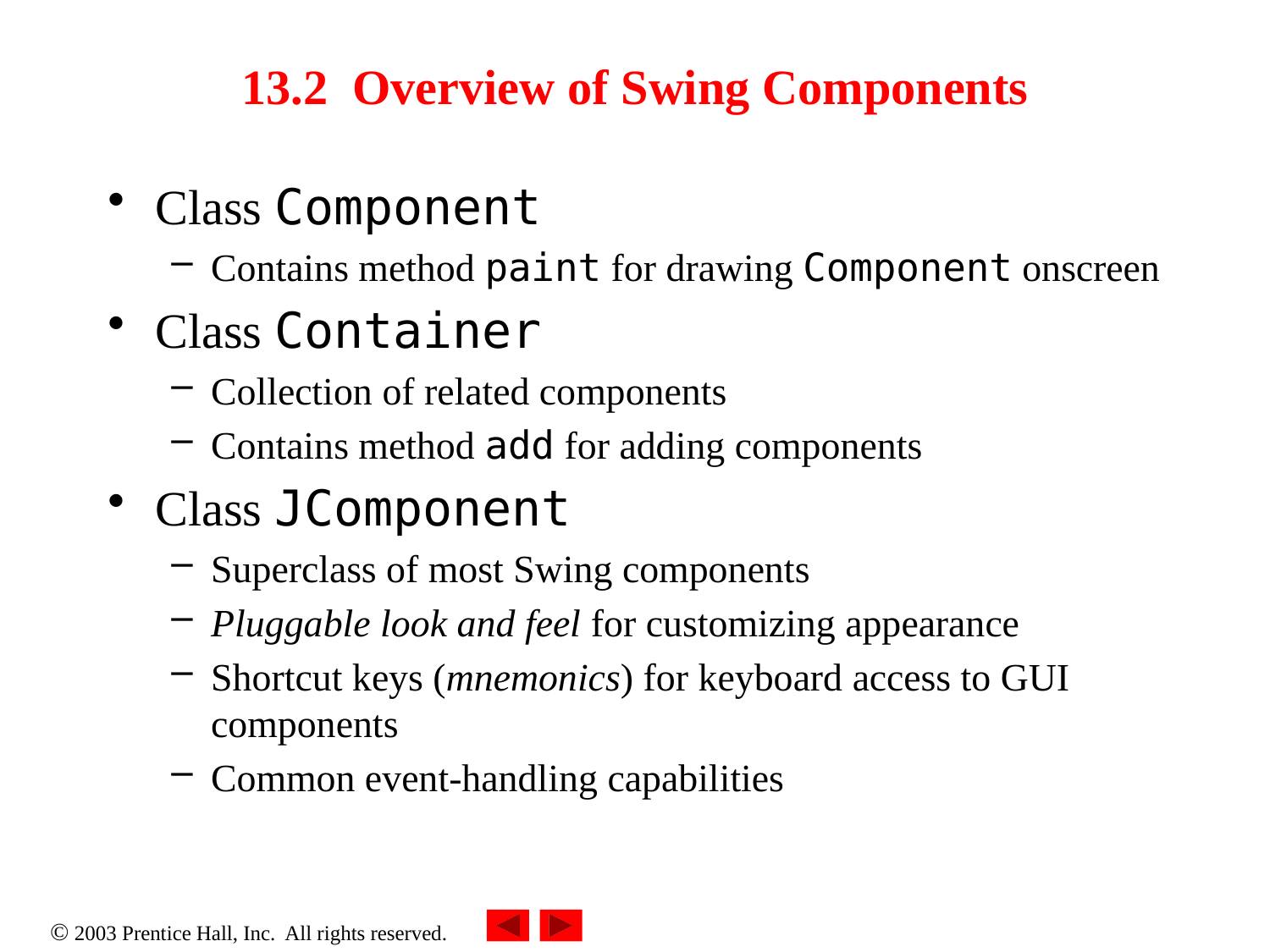

9
# 13.2  Overview of Swing Components
Class Component
Contains method paint for drawing Component onscreen
Class Container
Collection of related components
Contains method add for adding components
Class JComponent
Superclass of most Swing components
Pluggable look and feel for customizing appearance
Shortcut keys (mnemonics) for keyboard access to GUI components
Common event-handling capabilities